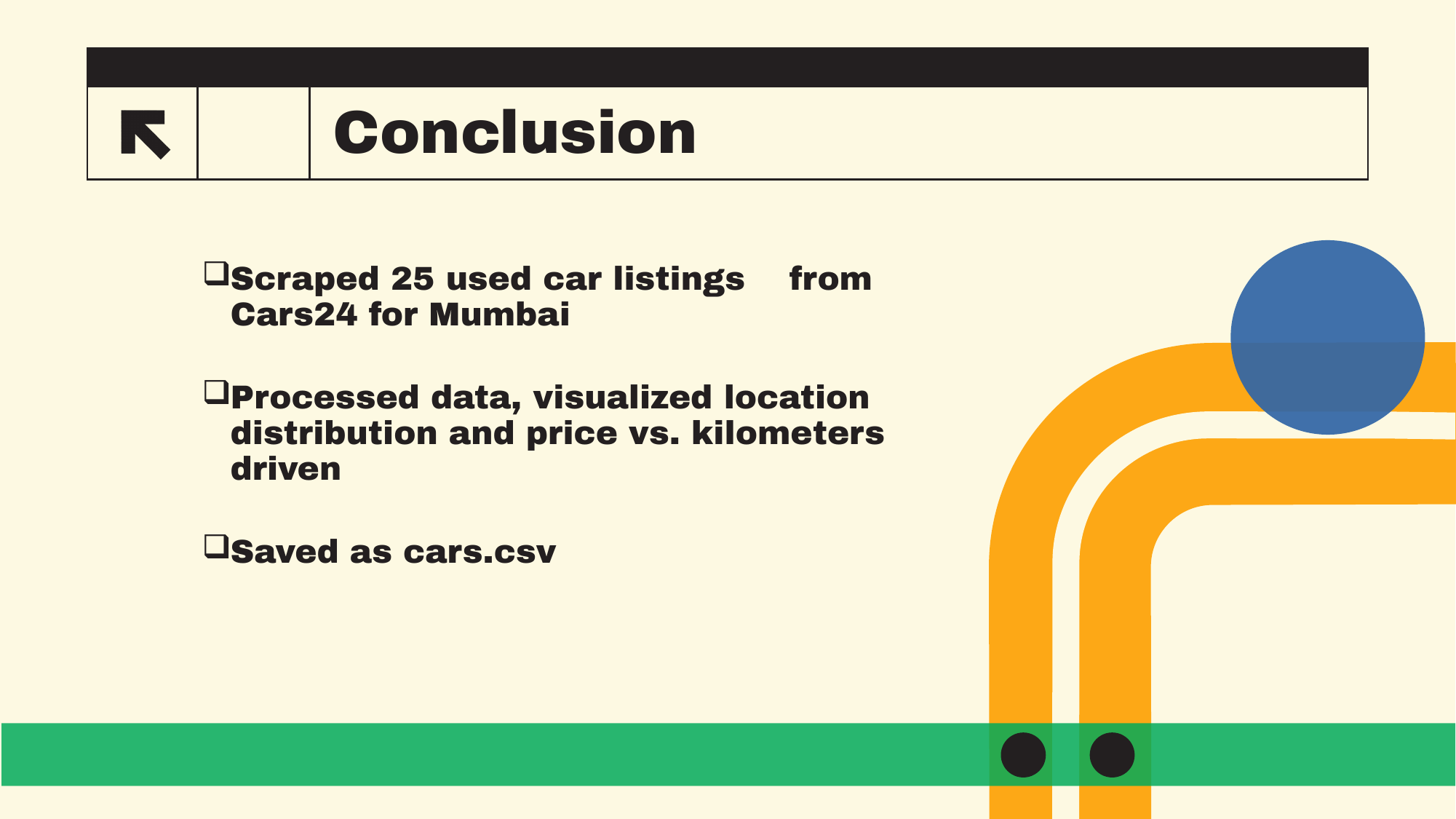

# Conclusion

7
Scraped 25 used car listings    from Cars24 for Mumbai

Processed data, visualized location distribution and price vs. kilometers driven

Saved as cars.csv

​